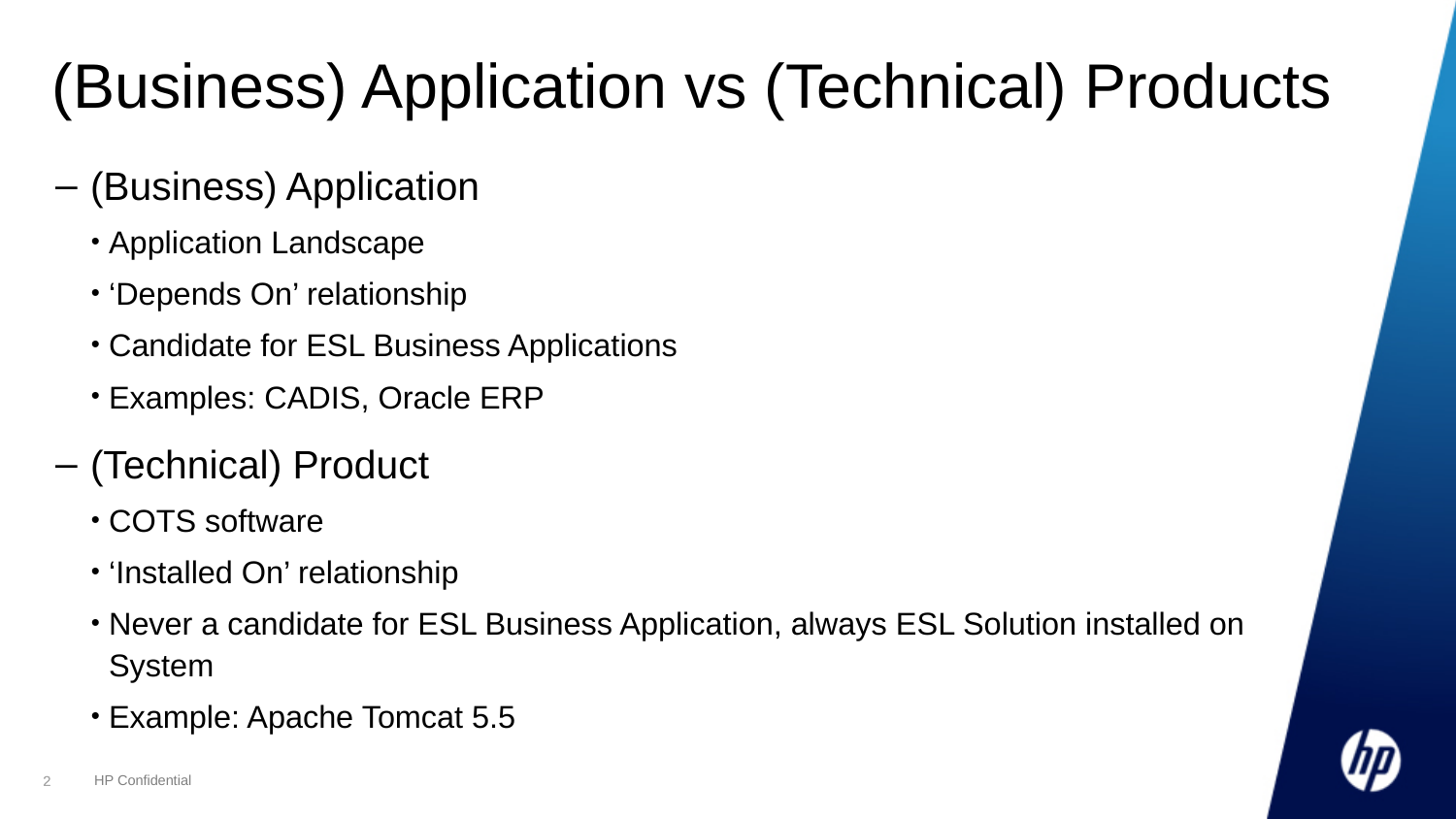

# (Business) Application vs (Technical) Products
(Business) Application
Application Landscape
‘Depends On’ relationship
Candidate for ESL Business Applications
Examples: CADIS, Oracle ERP
(Technical) Product
COTS software
‘Installed On’ relationship
Never a candidate for ESL Business Application, always ESL Solution installed on System
Example: Apache Tomcat 5.5